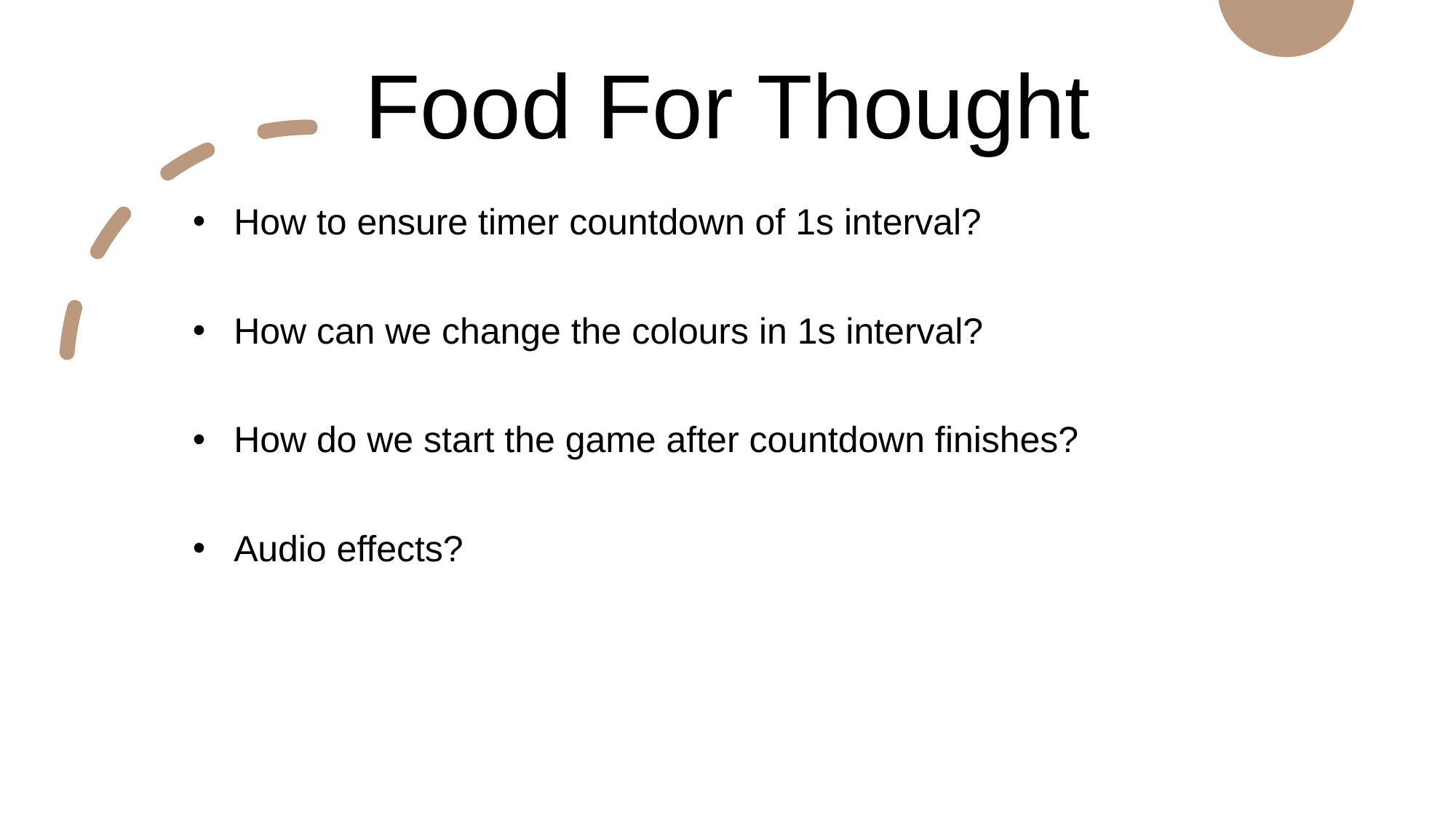

# Food For Thought
How to ensure timer countdown of 1s interval?

How can we change the colours in 1s interval?

How do we start the game after countdown finishes?

Audio effects?